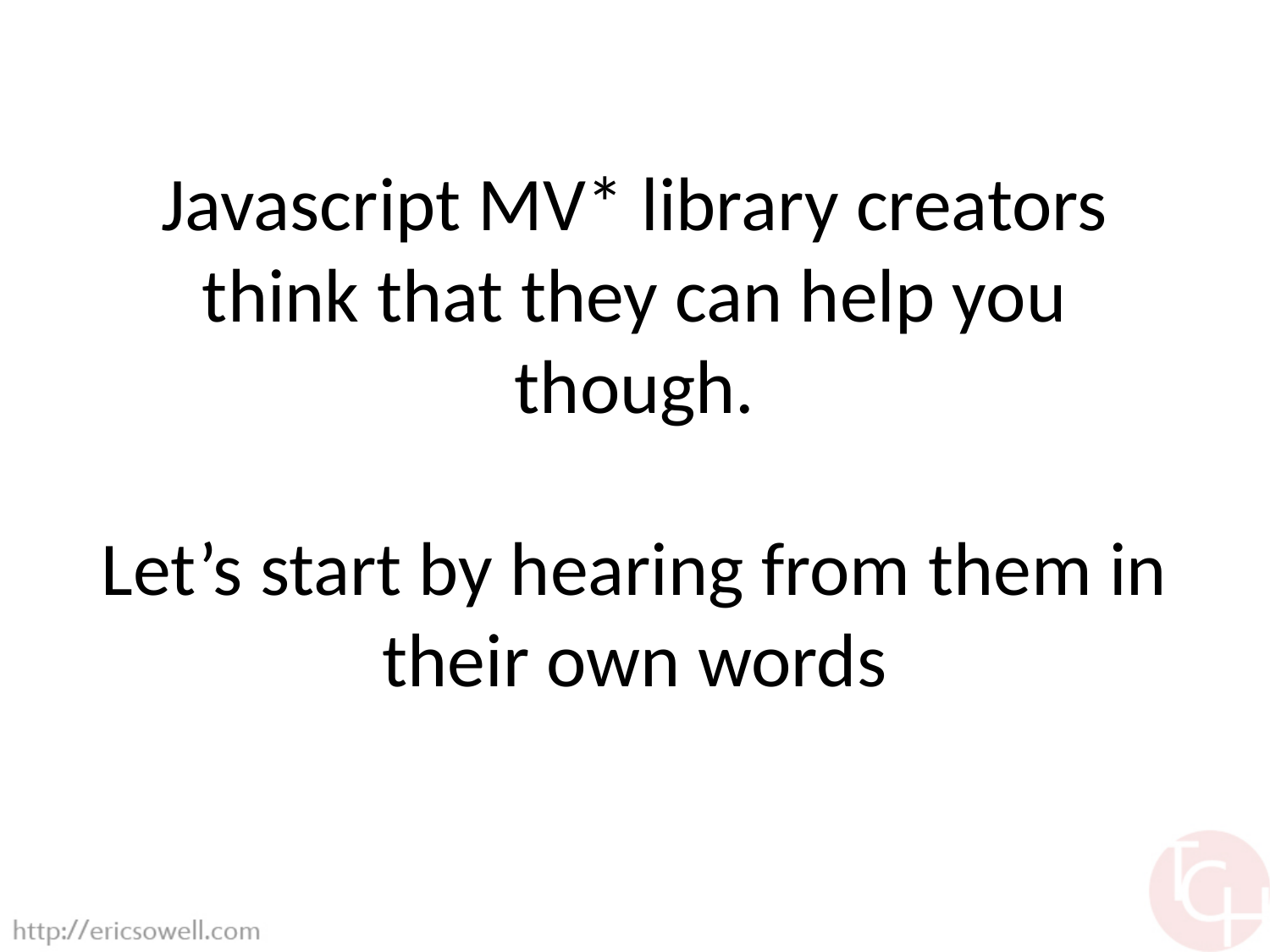

# Javascript MV* library creators think that they can help you though. Let’s start by hearing from them in their own words